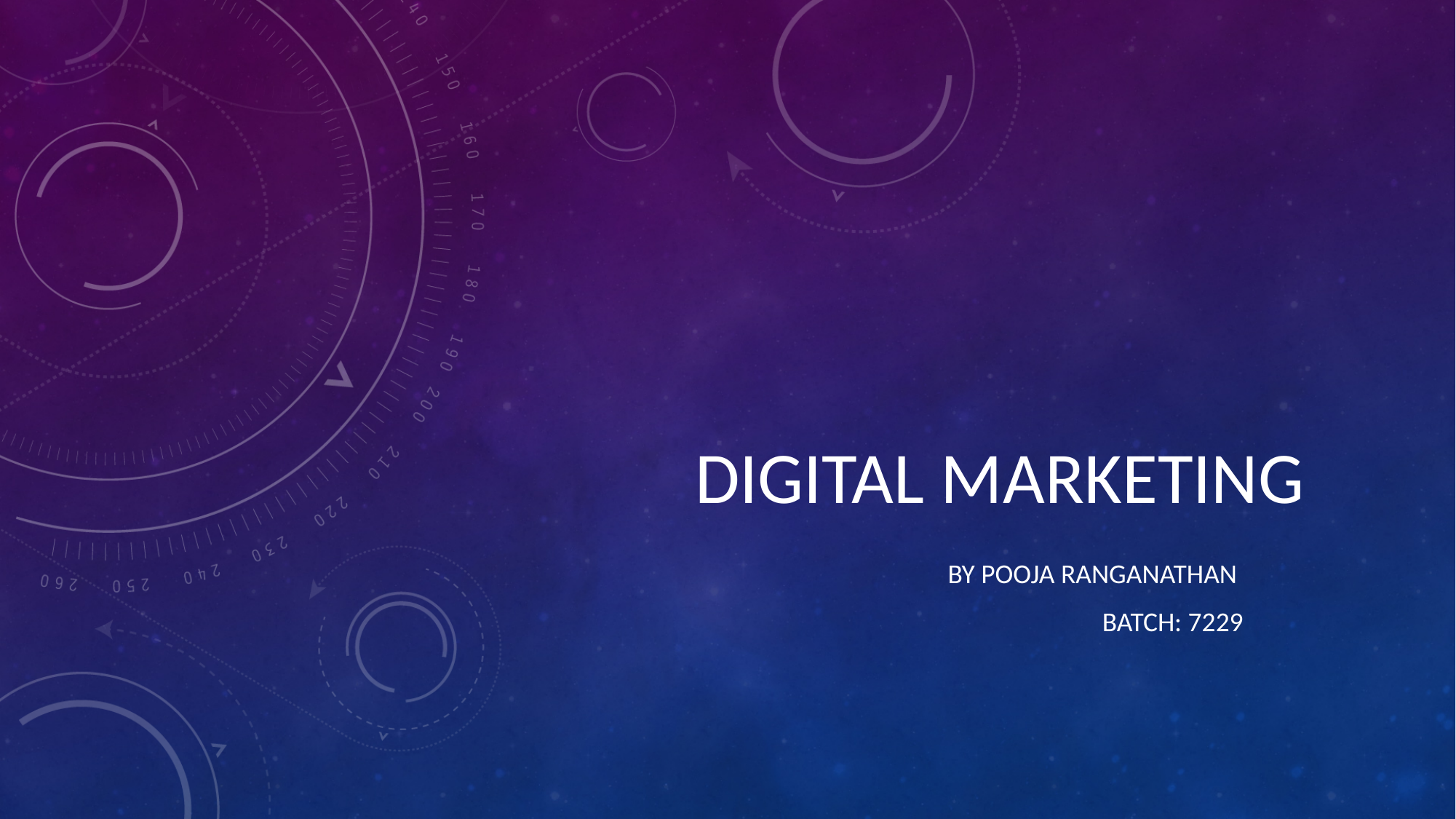

# Digital marketing
BY POOJA RANGANATHAN
BATCH: 7229